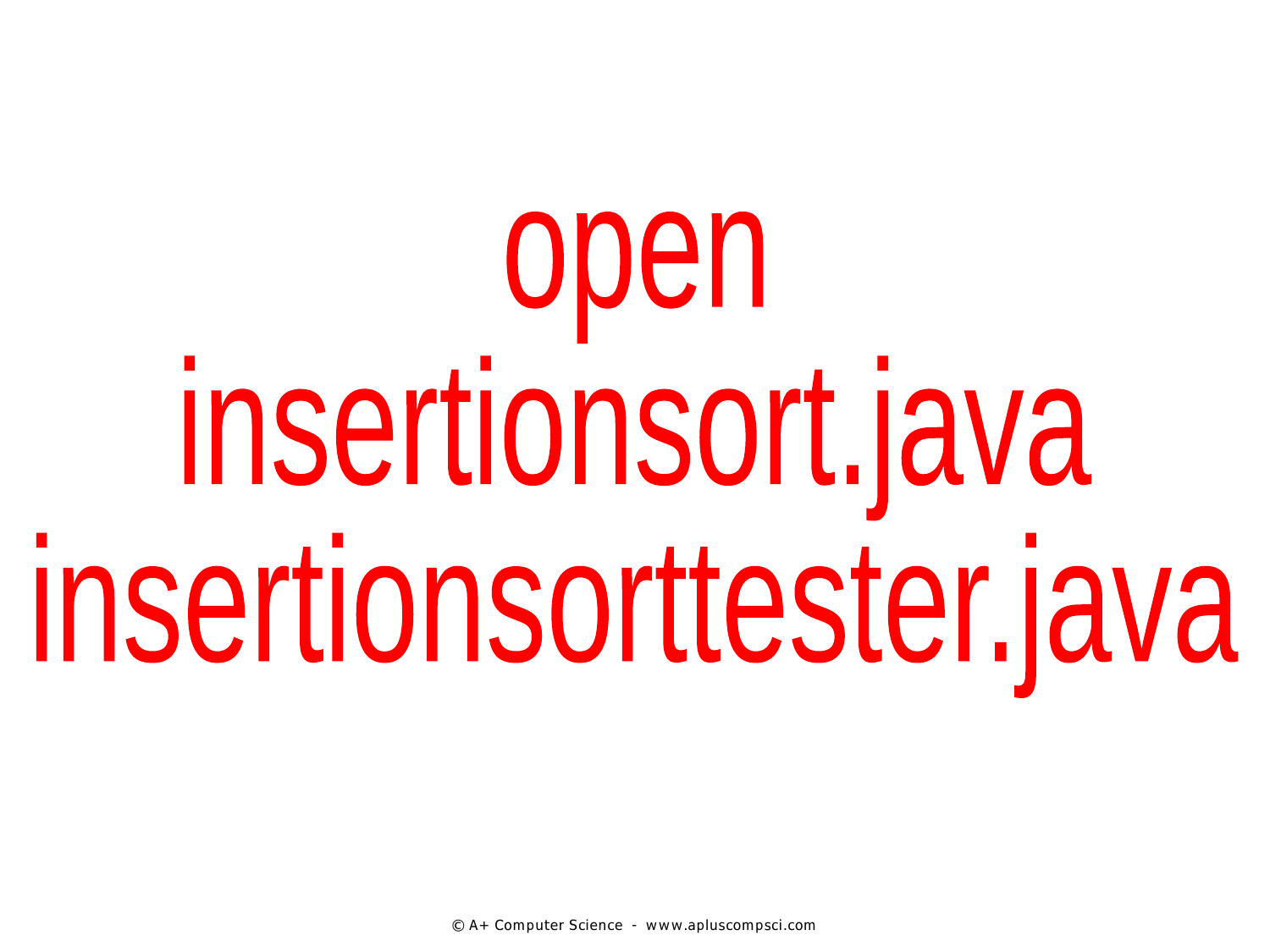

open
insertionsort.java
insertionsorttester.java

© A+ Computer Science  -  www.apluscompsci.com